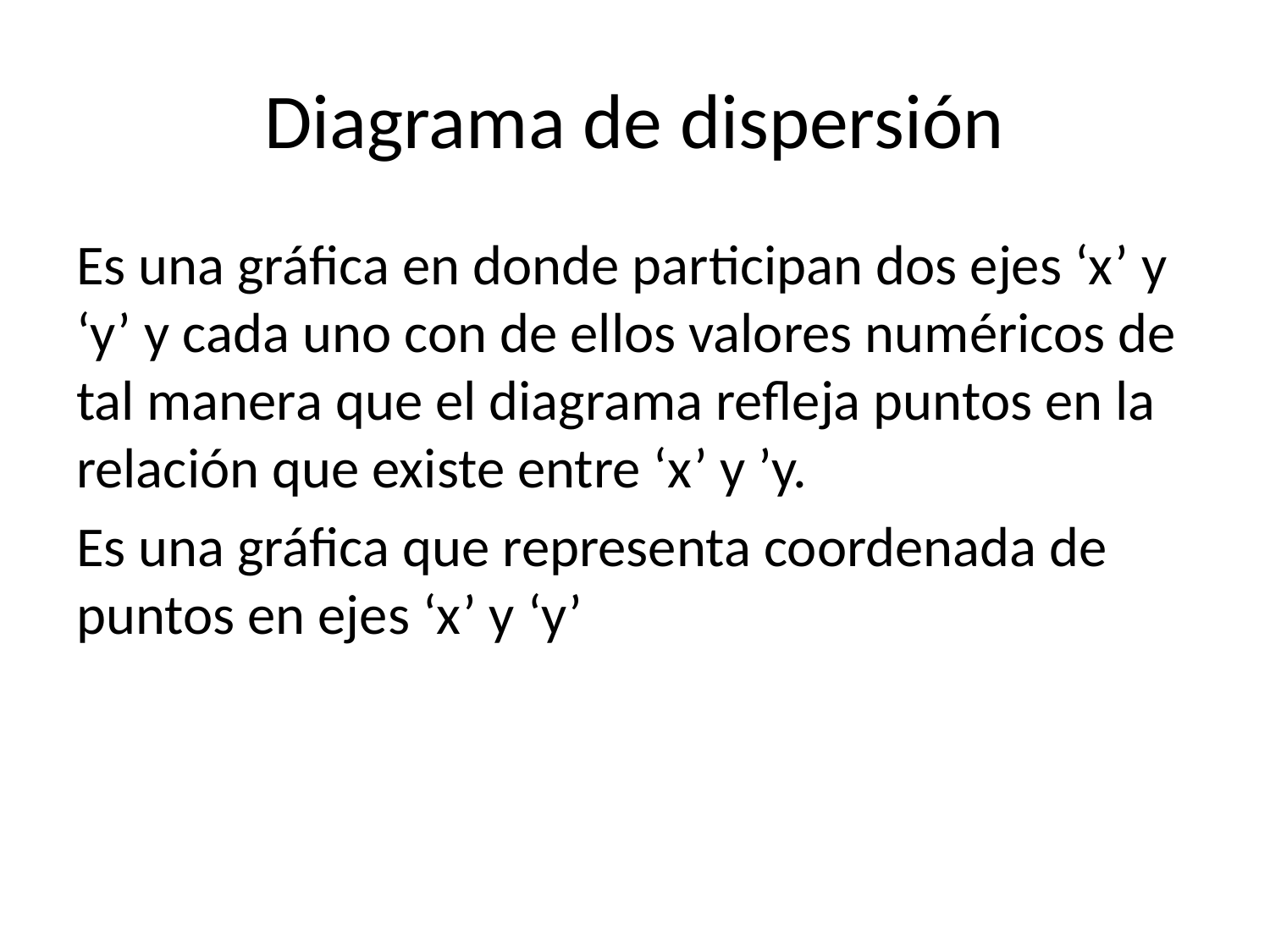

# Diagrama de dispersión
Es una gráfica en donde participan dos ejes ‘x’ y ‘y’ y cada uno con de ellos valores numéricos de tal manera que el diagrama refleja puntos en la relación que existe entre ‘x’ y ’y.
Es una gráfica que representa coordenada de puntos en ejes ‘x’ y ‘y’